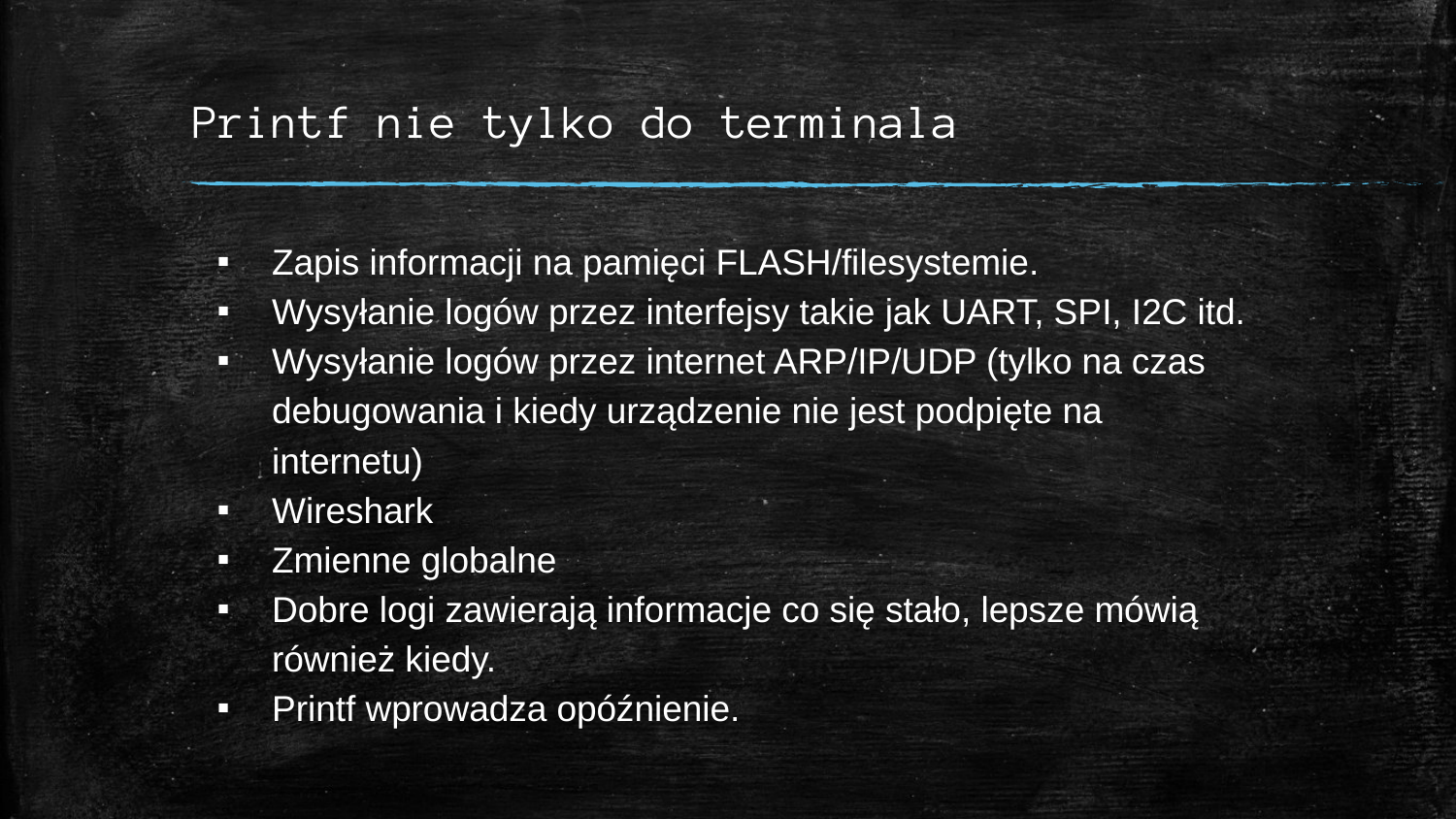

# Printf nie tylko do terminala
Zapis informacji na pamięci FLASH/filesystemie.
Wysyłanie logów przez interfejsy takie jak UART, SPI, I2C itd.
Wysyłanie logów przez internet ARP/IP/UDP (tylko na czas debugowania i kiedy urządzenie nie jest podpięte na internetu)
Wireshark
Zmienne globalne
Dobre logi zawierają informacje co się stało, lepsze mówią również kiedy.
Printf wprowadza opóźnienie.